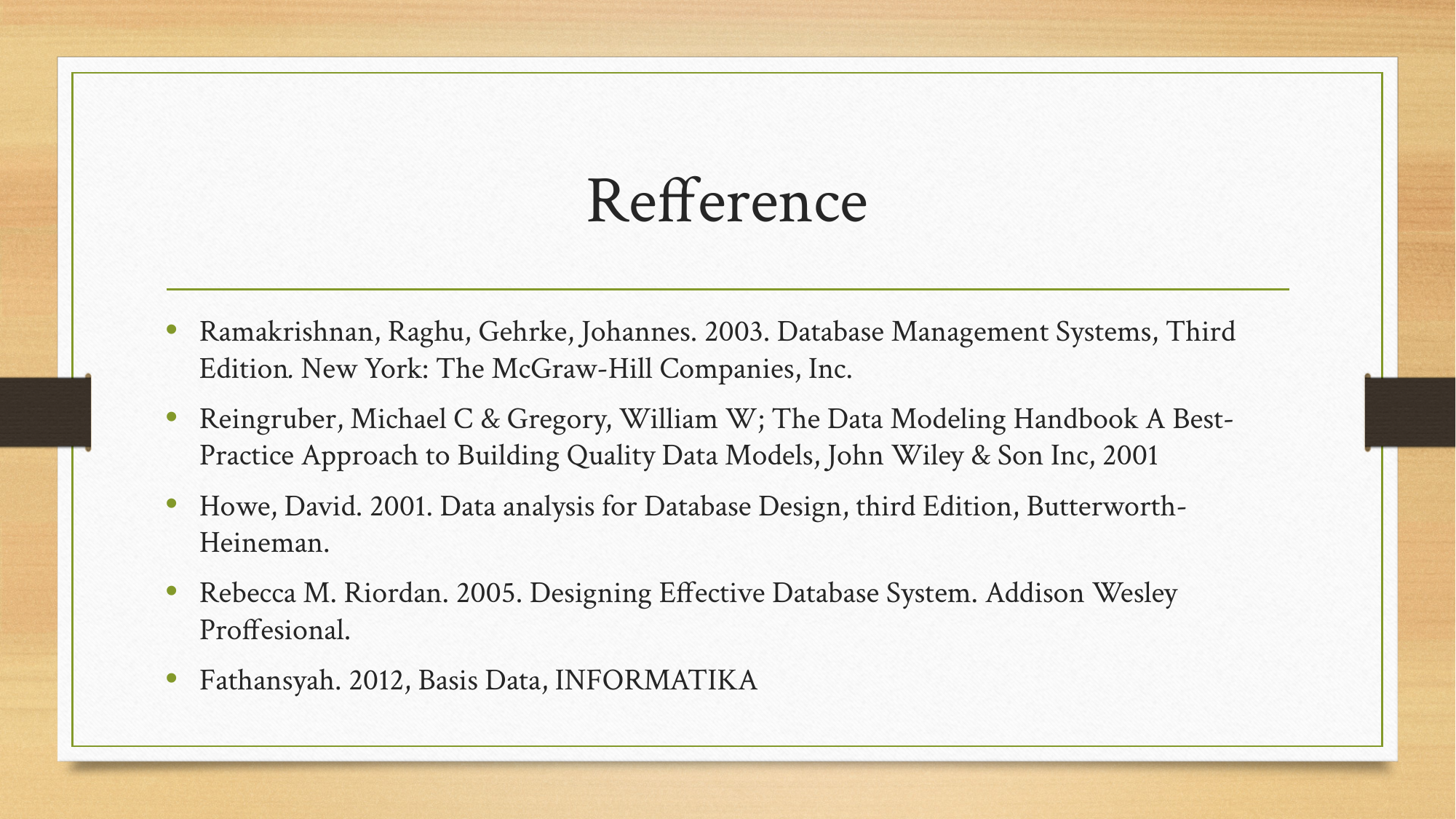

# Refference
Ramakrishnan, Raghu, Gehrke, Johannes. 2003. Database Management Systems, Third Edition. New York: The McGraw-Hill Companies, Inc.
Reingruber, Michael C & Gregory, William W; The Data Modeling Handbook A Best-Practice Approach to Building Quality Data Models, John Wiley & Son Inc, 2001
Howe, David. 2001. Data analysis for Database Design, third Edition, Butterworth-Heineman.
Rebecca M. Riordan. 2005. Designing Effective Database System. Addison Wesley Proffesional.
Fathansyah. 2012, Basis Data, INFORMATIKA